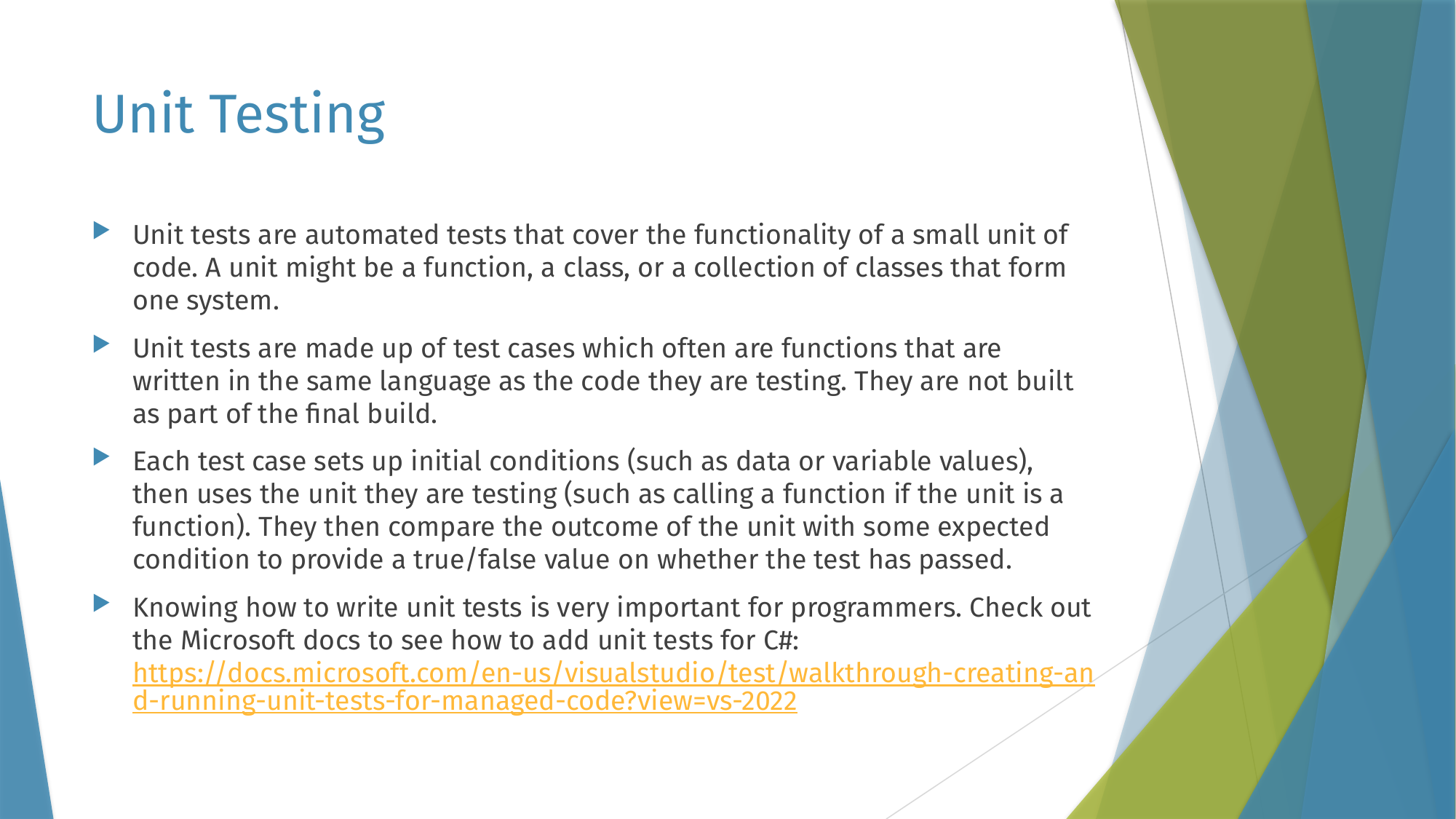

# Unit Testing
Unit tests are automated tests that cover the functionality of a small unit of code. A unit might be a function, a class, or a collection of classes that form one system.
Unit tests are made up of test cases which often are functions that are written in the same language as the code they are testing. They are not built as part of the final build.
Each test case sets up initial conditions (such as data or variable values), then uses the unit they are testing (such as calling a function if the unit is a function). They then compare the outcome of the unit with some expected condition to provide a true/false value on whether the test has passed.
Knowing how to write unit tests is very important for programmers. Check out the Microsoft docs to see how to add unit tests for C#: https://docs.microsoft.com/en-us/visualstudio/test/walkthrough-creating-and-running-unit-tests-for-managed-code?view=vs-2022